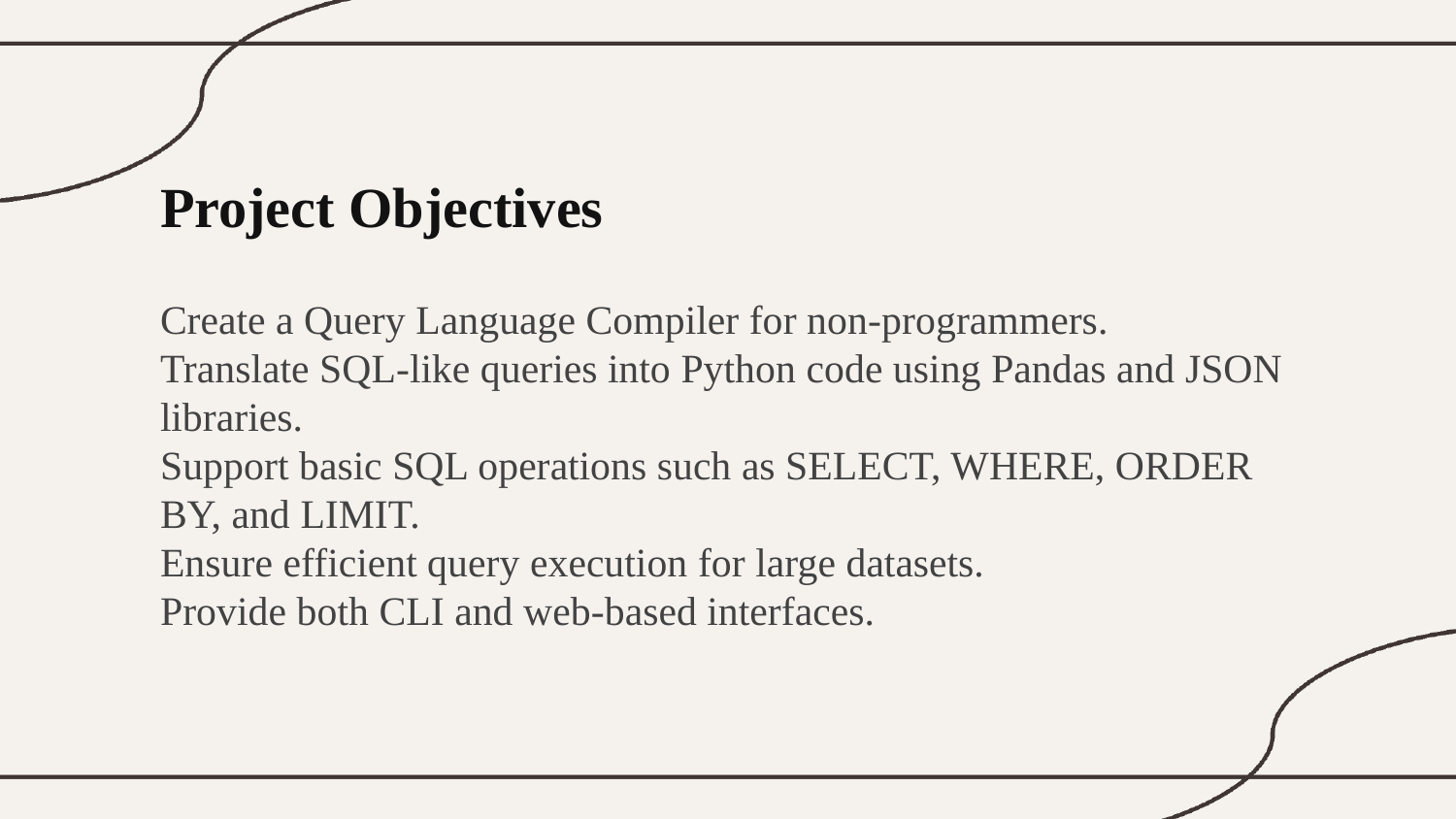

Project Objectives
Create a Query Language Compiler for non-programmers.
Translate SQL-like queries into Python code using Pandas and JSON libraries.
Support basic SQL operations such as SELECT, WHERE, ORDER BY, and LIMIT.
Ensure efficient query execution for large datasets.
Provide both CLI and web-based interfaces.